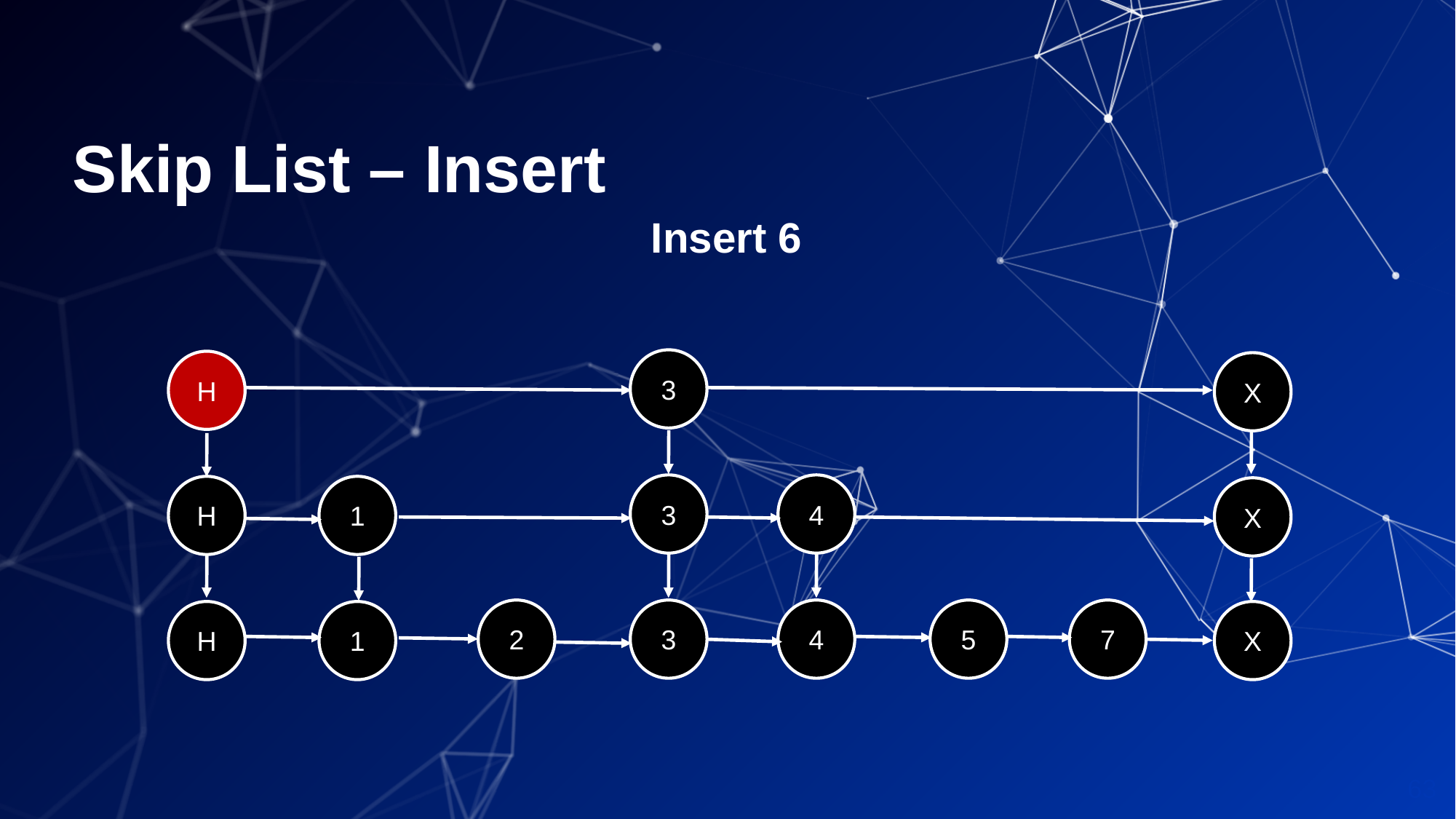

# Skip List – Insert
Insert 6
3
H
X
3
4
1
H
X
2
3
4
5
7
H
1
X
63